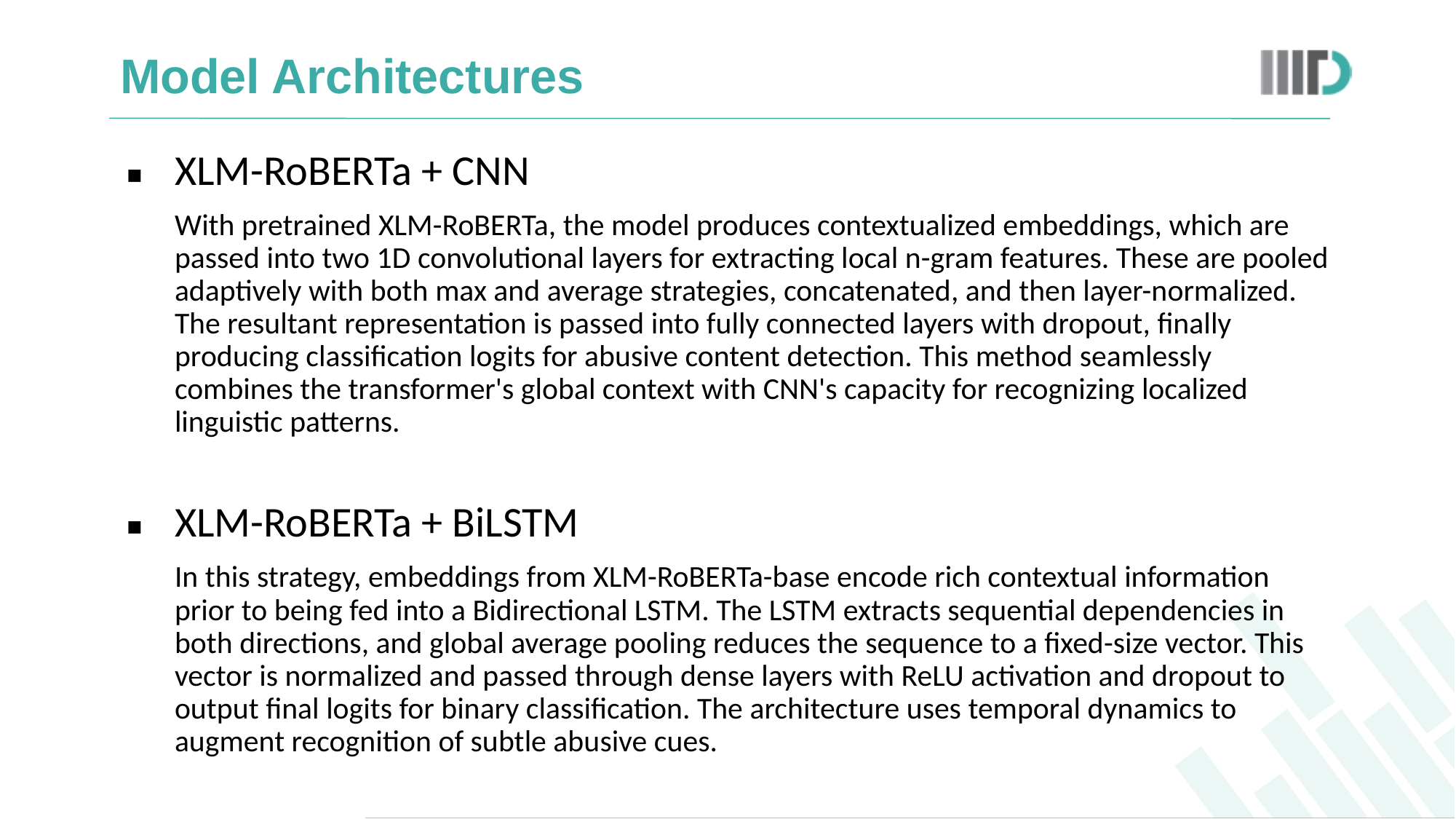

# Model Architectures
XLM-RoBERTa + CNN
With pretrained XLM-RoBERTa, the model produces contextualized embeddings, which are passed into two 1D convolutional layers for extracting local n-gram features. These are pooled adaptively with both max and average strategies, concatenated, and then layer-normalized. The resultant representation is passed into fully connected layers with dropout, finally producing classification logits for abusive content detection. This method seamlessly combines the transformer's global context with CNN's capacity for recognizing localized linguistic patterns.

XLM-RoBERTa + BiLSTM
In this strategy, embeddings from XLM-RoBERTa-base encode rich contextual information prior to being fed into a Bidirectional LSTM. The LSTM extracts sequential dependencies in both directions, and global average pooling reduces the sequence to a fixed-size vector. This vector is normalized and passed through dense layers with ReLU activation and dropout to output final logits for binary classification. The architecture uses temporal dynamics to augment recognition of subtle abusive cues.